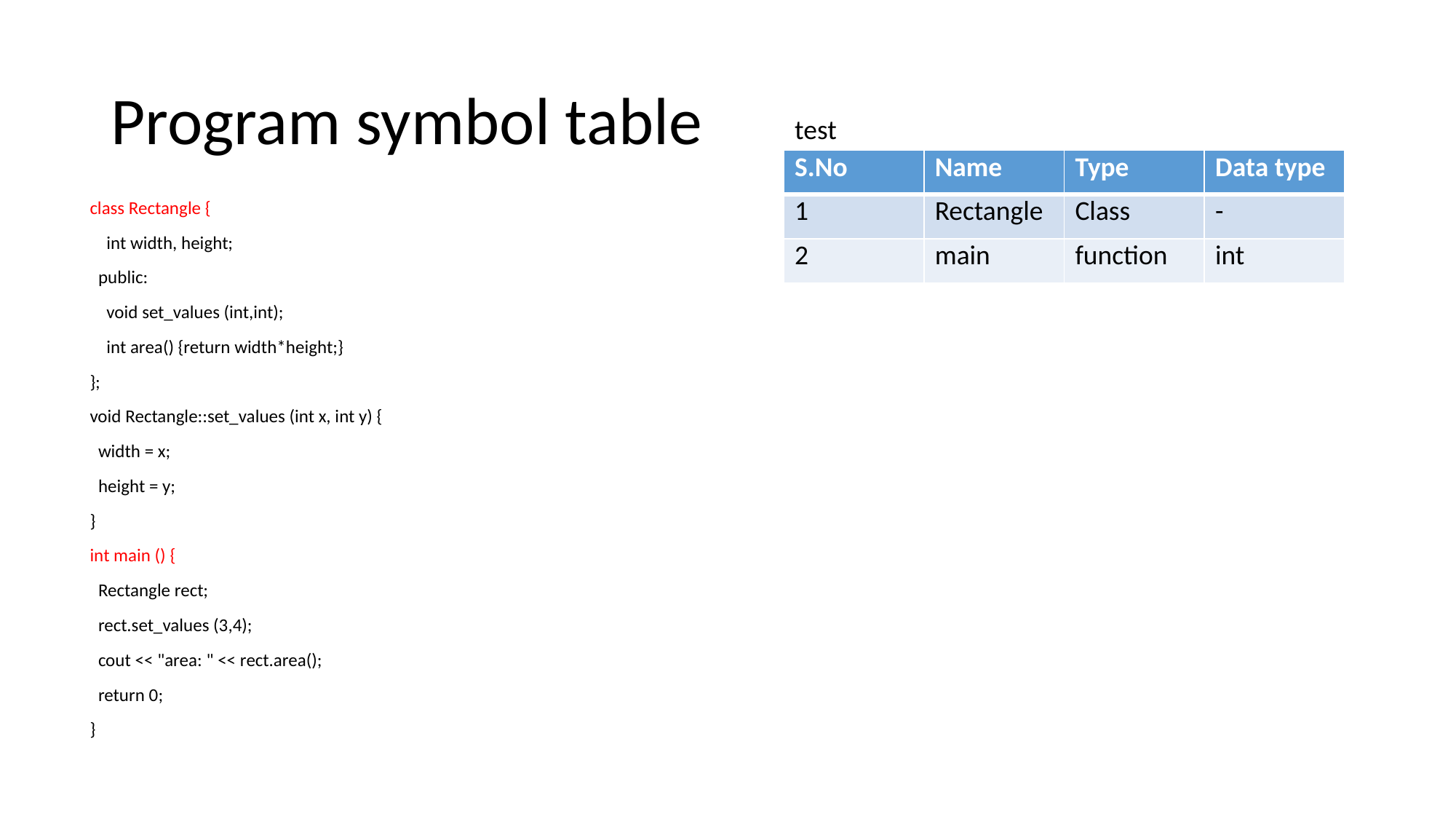

# Program symbol table
test
| S.No | Name | Type | Data type |
| --- | --- | --- | --- |
| 1 | Rectangle | Class | - |
| 2 | main | function | int |
class Rectangle {
    int width, height;
  public:
    void set_values (int,int);
    int area() {return width*height;}
};
void Rectangle::set_values (int x, int y) {
  width = x;
  height = y;
}
int main () {
  Rectangle rect;
  rect.set_values (3,4);
  cout << "area: " << rect.area();
  return 0;
}